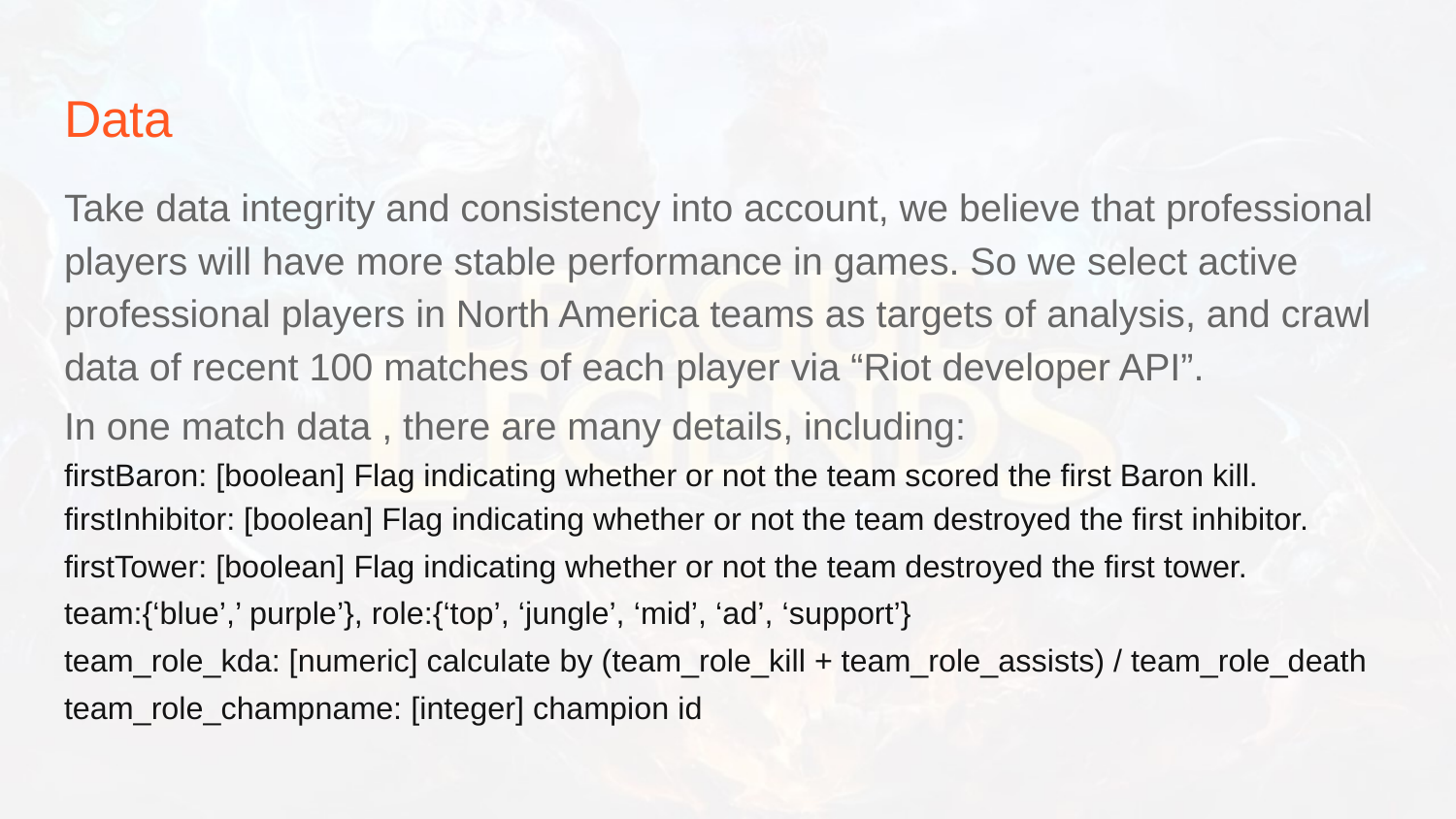

# Data
Take data integrity and consistency into account, we believe that professional players will have more stable performance in games. So we select active professional players in North America teams as targets of analysis, and crawl data of recent 100 matches of each player via “Riot developer API”.
In one match data , there are many details, including:
firstBaron: [boolean] Flag indicating whether or not the team scored the first Baron kill.
firstInhibitor: [boolean] Flag indicating whether or not the team destroyed the first inhibitor.
firstTower: [boolean] Flag indicating whether or not the team destroyed the first tower.
team:{‘blue’,’ purple’}, role:{‘top’, ‘jungle’, ‘mid’, ‘ad’, ‘support’}
team_role_kda: [numeric] calculate by (team_role_kill + team_role_assists) / team_role_death
team_role_champname: [integer] champion id